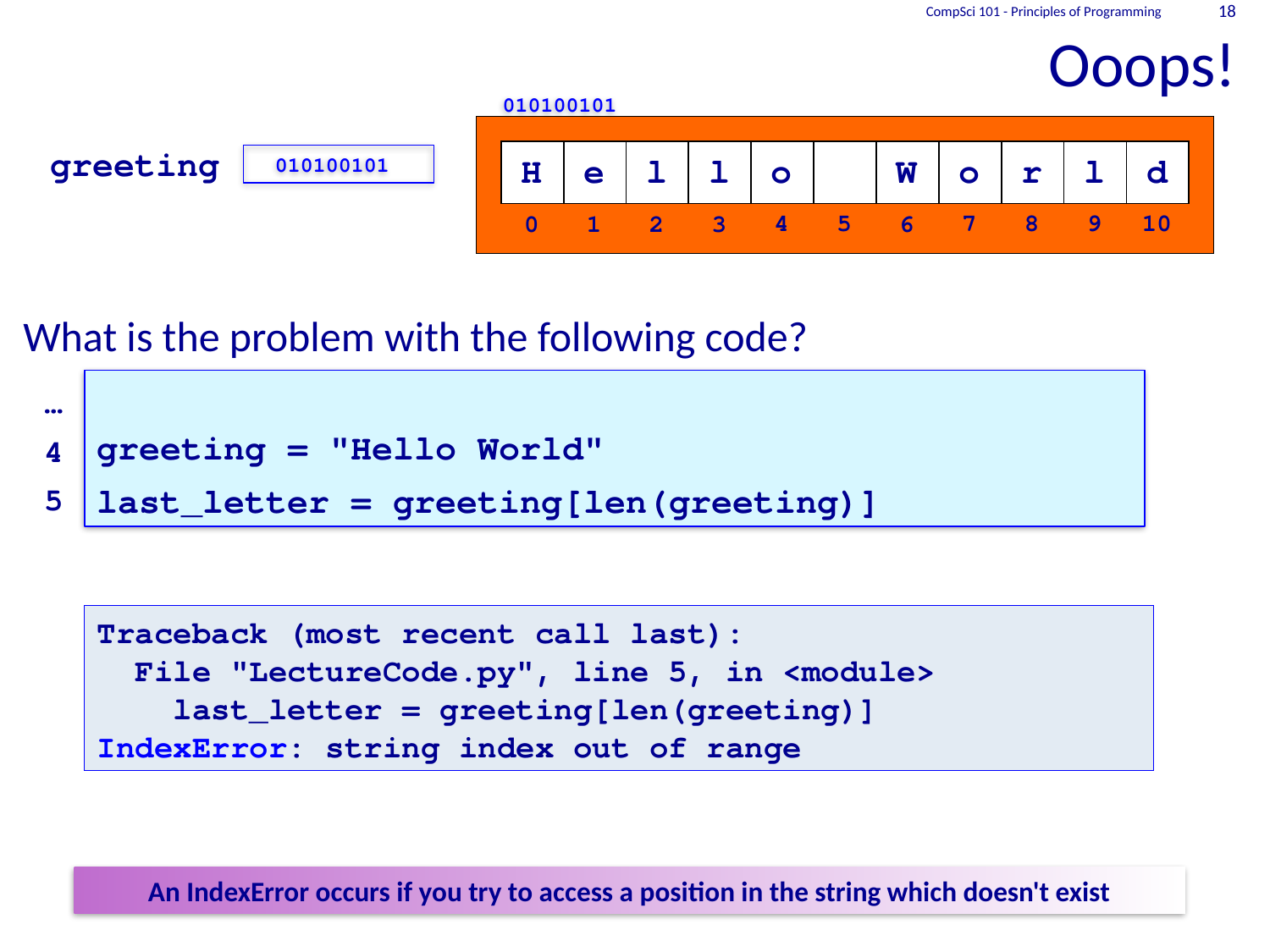

# Ooops!
CompSci 101 - Principles of Programming
18
010100101
greeting

H

e

l

l

o

W

o

r

l

d
010100101
8
9
4
5
7
10
0
1
3
6
2

What is the problem with the following code?

greeting = "Hello World"
last_letter = greeting[len(greeting)]
…
4
5
Traceback (most recent call last):
  File "LectureCode.py", line 5, in <module>
    last_letter = greeting[len(greeting)]
IndexError: string index out of range
An IndexError occurs if you try to access a position in the string which doesn't exist